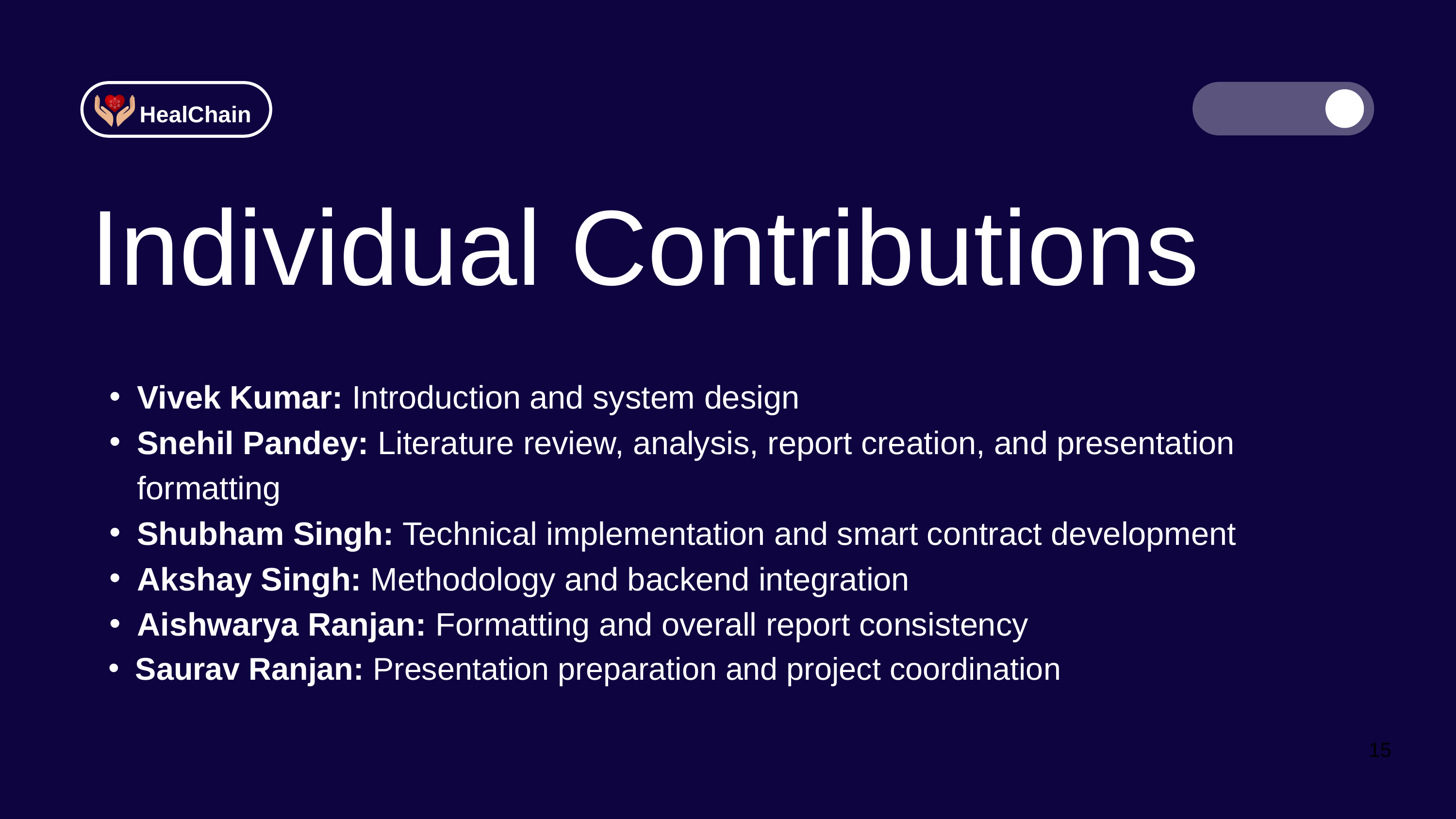

HealChain

Individual Contributions

Vivek Kumar: Introduction and system design
Snehil Pandey: Literature review, analysis, report creation, and presentation formatting
Shubham Singh: Technical implementation and smart contract development
Akshay Singh: Methodology and backend integration
Aishwarya Ranjan: Formatting and overall report consistency
Saurav Ranjan: Presentation preparation and project coordination

15